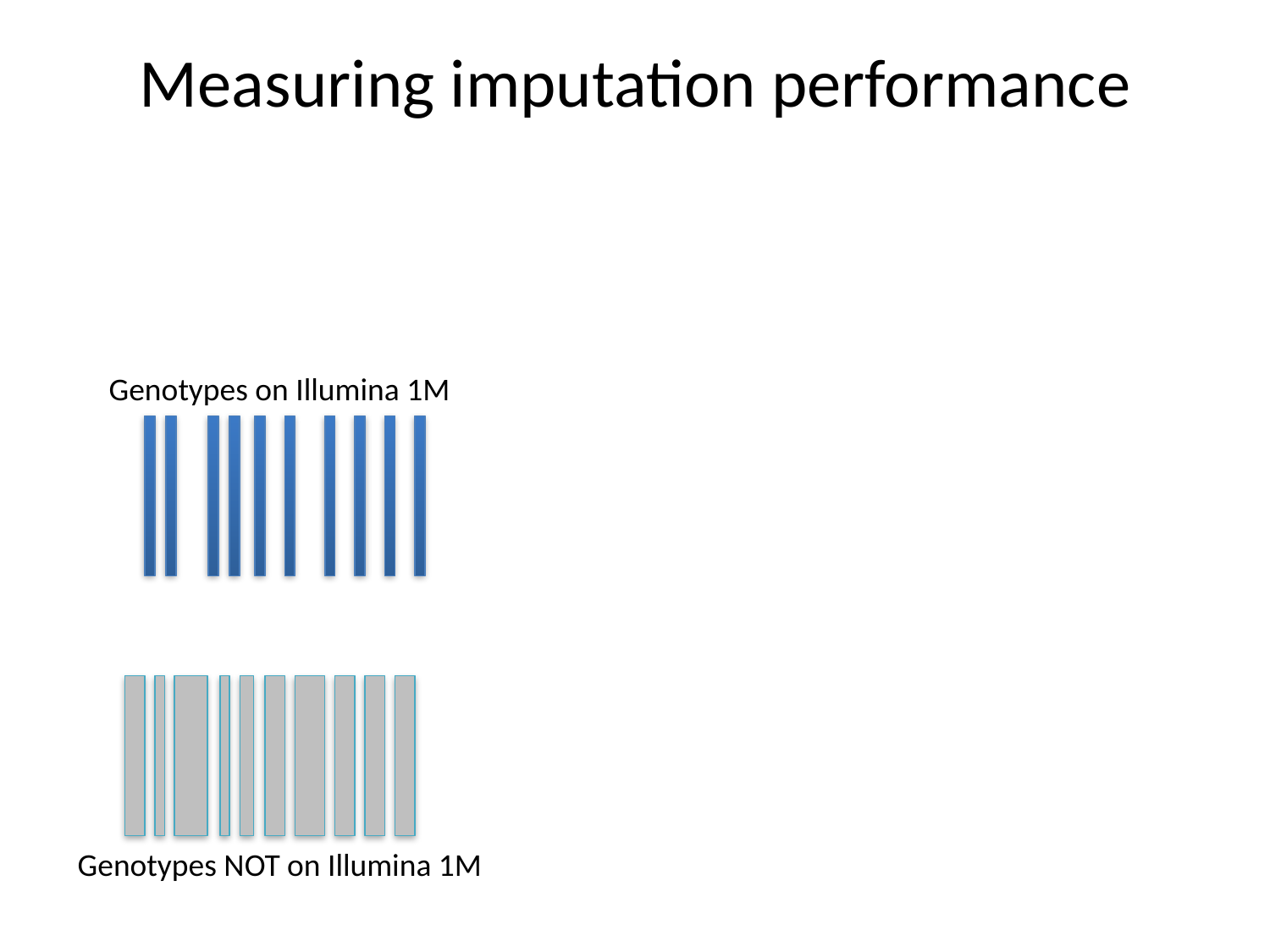

# Measuring imputation performance
Genotypes on Illumina 1M

Genotypes NOT on Illumina 1M